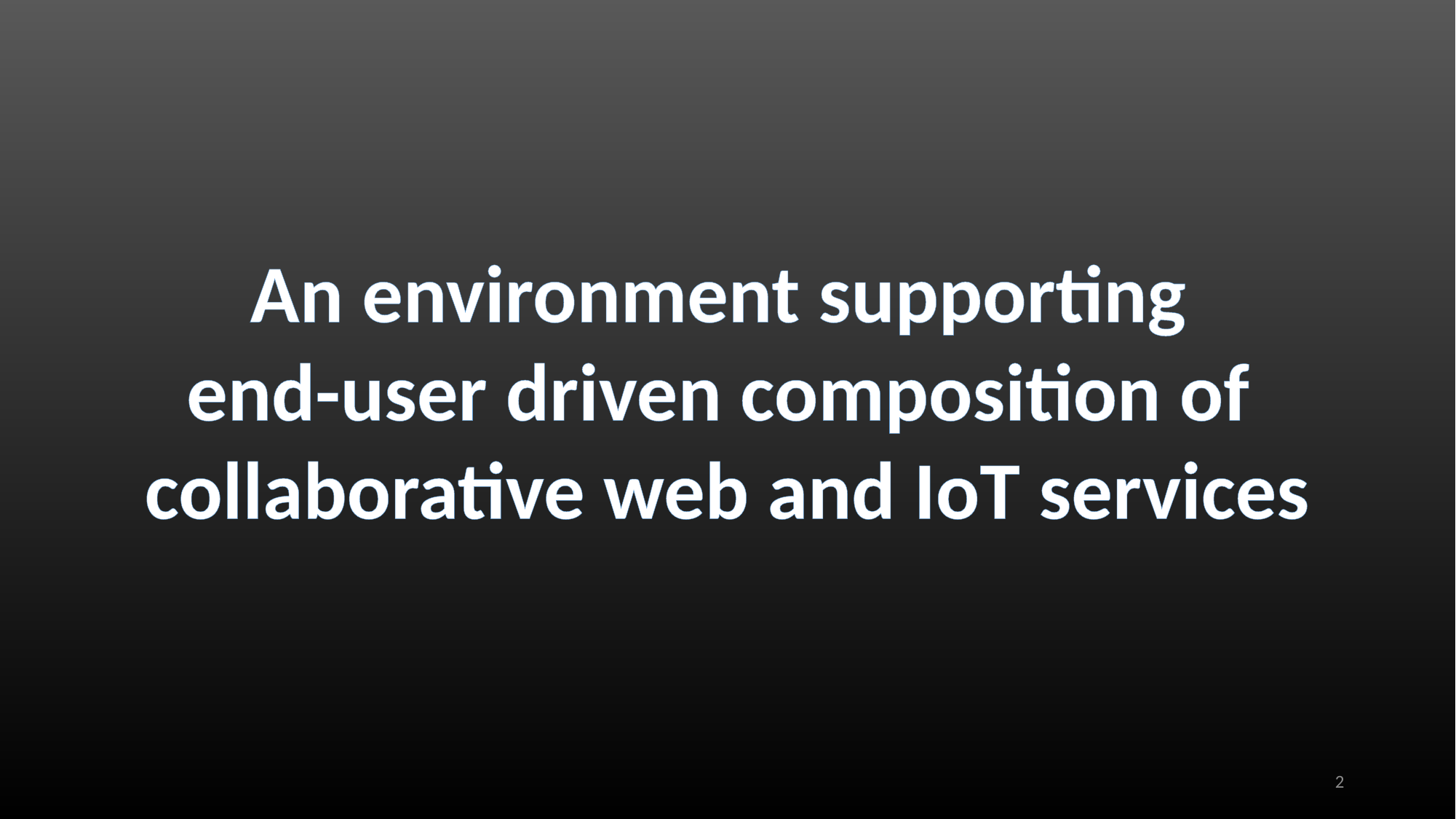

An environment supporting
end-user driven composition of
collaborative web and IoT services
2